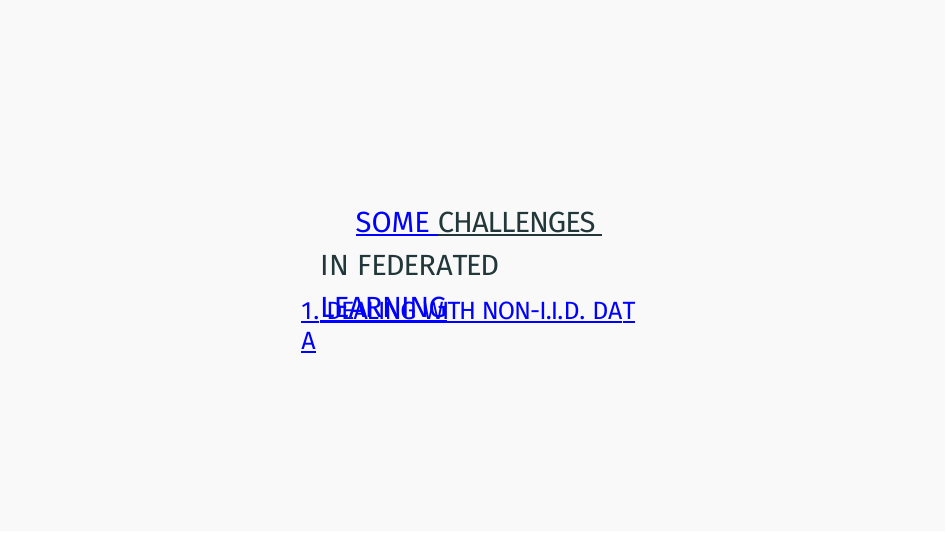

# SOME CHALLENGES  IN FEDERATED LEARNING
1. DEALING WITH NON-I.I.D. DATA